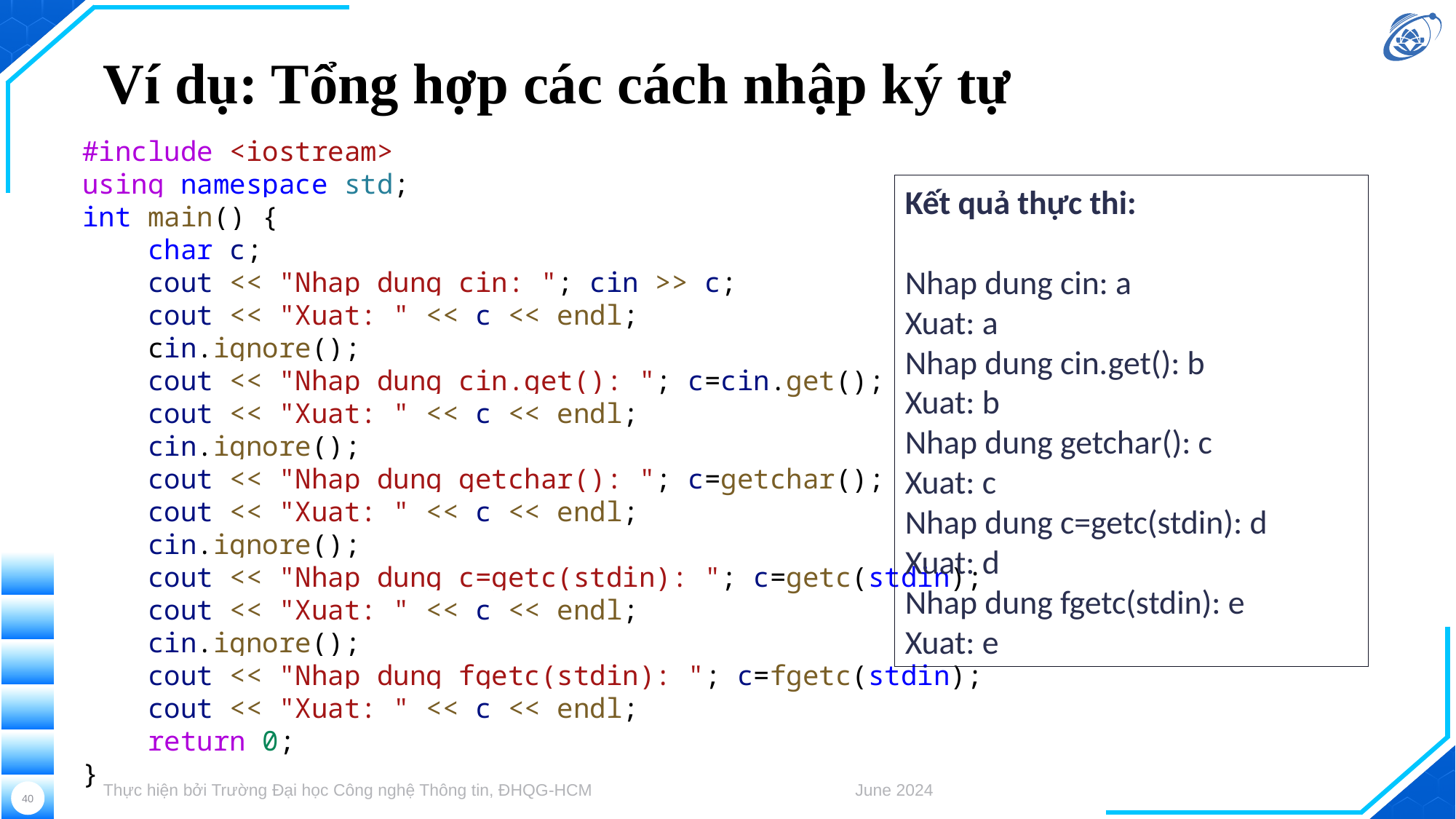

# Ví dụ: Tổng hợp các cách nhập ký tự
#include <iostream>
using namespace std;
int main() {
    char c;
    cout << "Nhap dung cin: "; cin >> c;
    cout << "Xuat: " << c << endl;
    cin.ignore();
    cout << "Nhap dung cin.get(): "; c=cin.get();
    cout << "Xuat: " << c << endl;
    cin.ignore();
    cout << "Nhap dung getchar(): "; c=getchar();
    cout << "Xuat: " << c << endl;
    cin.ignore();
    cout << "Nhap dung c=getc(stdin): "; c=getc(stdin);
    cout << "Xuat: " << c << endl;
    cin.ignore();
    cout << "Nhap dung fgetc(stdin): "; c=fgetc(stdin);
    cout << "Xuat: " << c << endl;
    return 0;
}

Kết quả thực thi:

Nhap dung cin: a
Xuat: a
Nhap dung cin.get(): b
Xuat: b
Nhap dung getchar(): c
Xuat: c
Nhap dung c=getc(stdin): d
Xuat: d
Nhap dung fgetc(stdin): e
Xuat: e
Thực hiện bởi Trường Đại học Công nghệ Thông tin, ĐHQG-HCM
June 2024
40